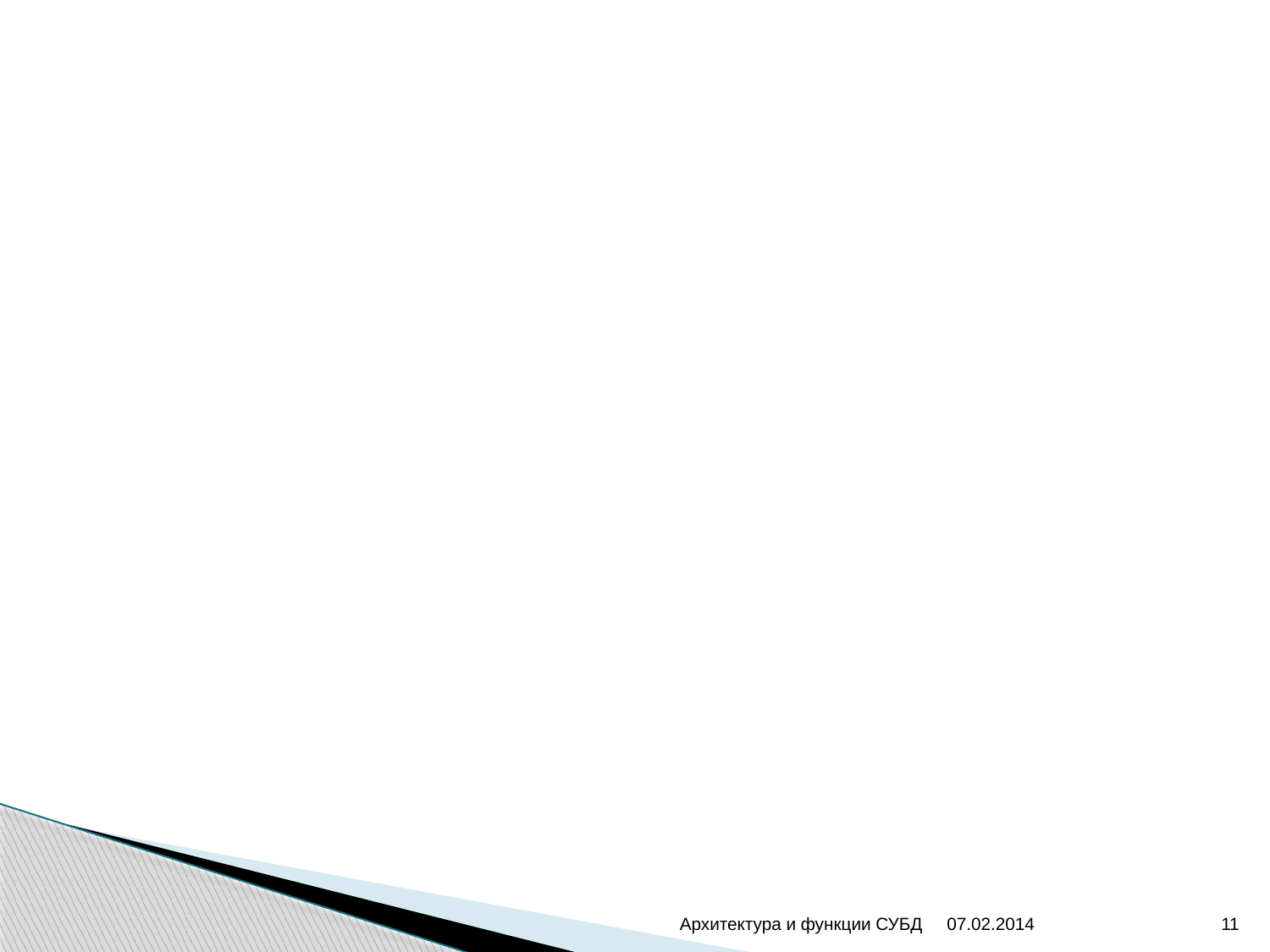

#

Архитектура и функции СУБД
07.02.2014
11